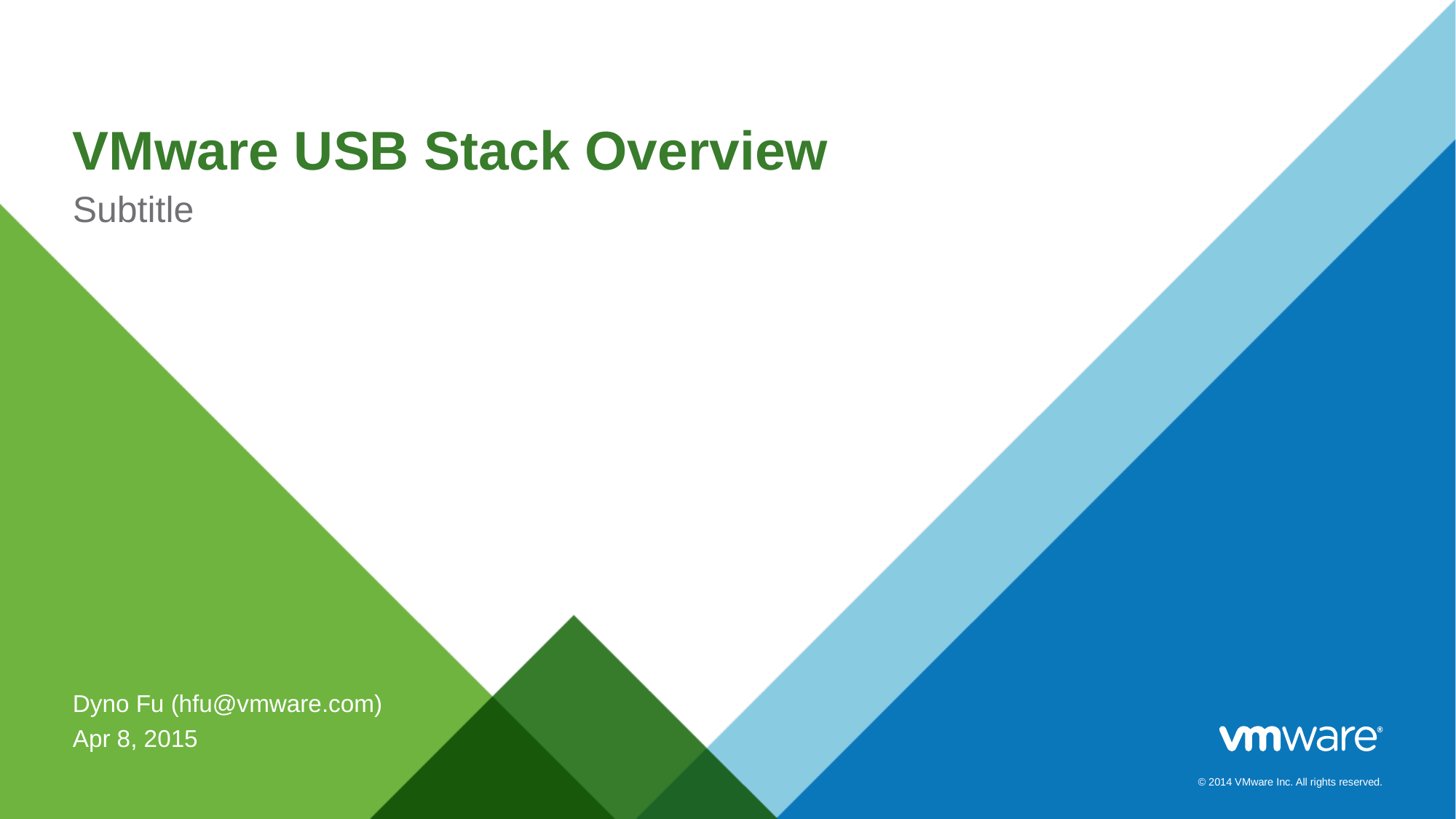

# VMware USB Stack Overview
Subtitle
Dyno Fu (hfu@vmware.com)
Apr 8, 2015